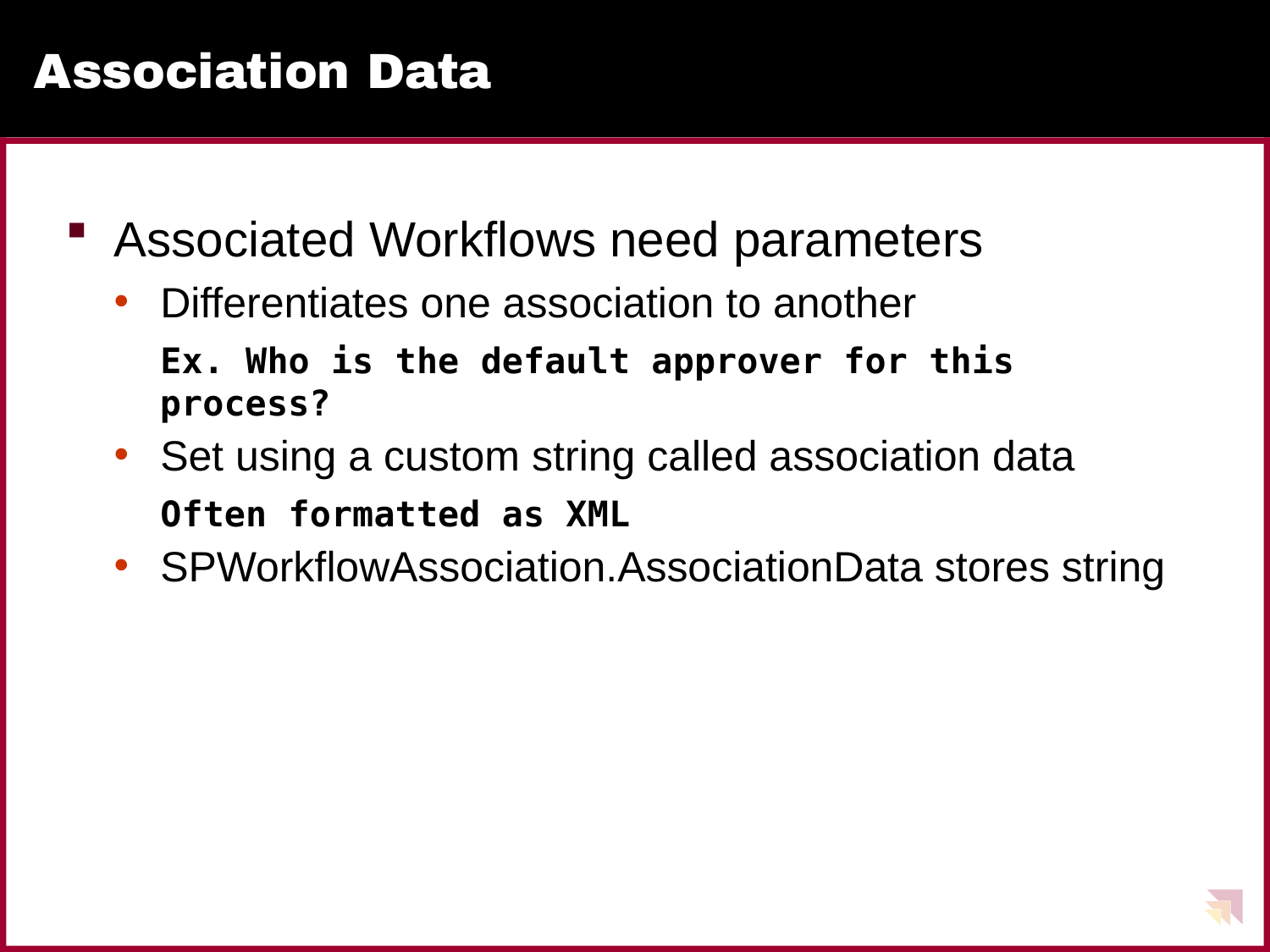

# Association Data
Associated Workflows need parameters
Differentiates one association to another
Ex. Who is the default approver for this process?
Set using a custom string called association data
Often formatted as XML
SPWorkflowAssociation.AssociationData stores string